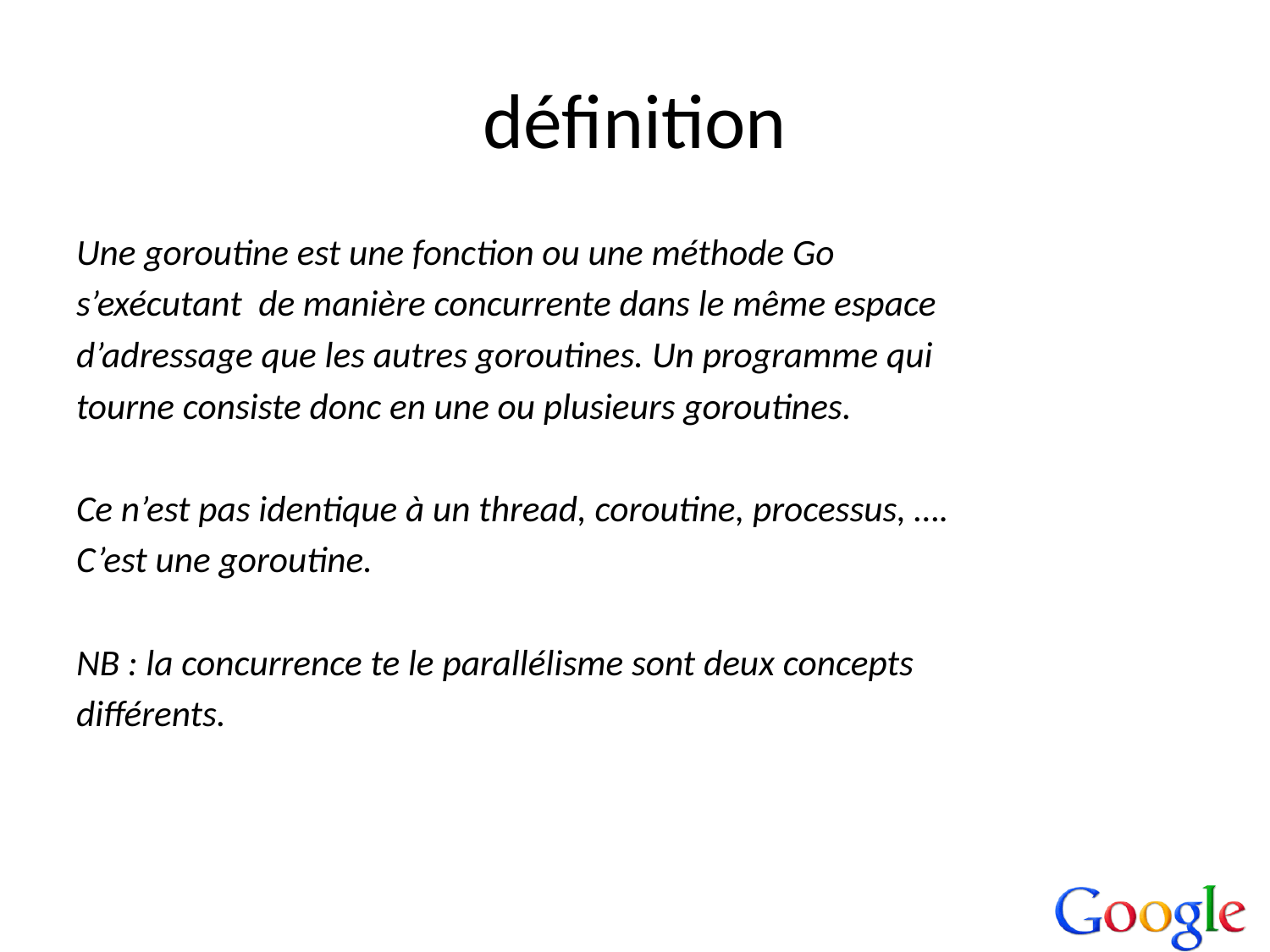

# définition
Une goroutine est une fonction ou une méthode Go
s’exécutant  de manière concurrente dans le même espace
d’adressage que les autres goroutines. Un programme qui
tourne consiste donc en une ou plusieurs goroutines.

Ce n’est pas identique à un thread, coroutine, processus, ….
C’est une goroutine.

NB : la concurrence te le parallélisme sont deux concepts
différents.